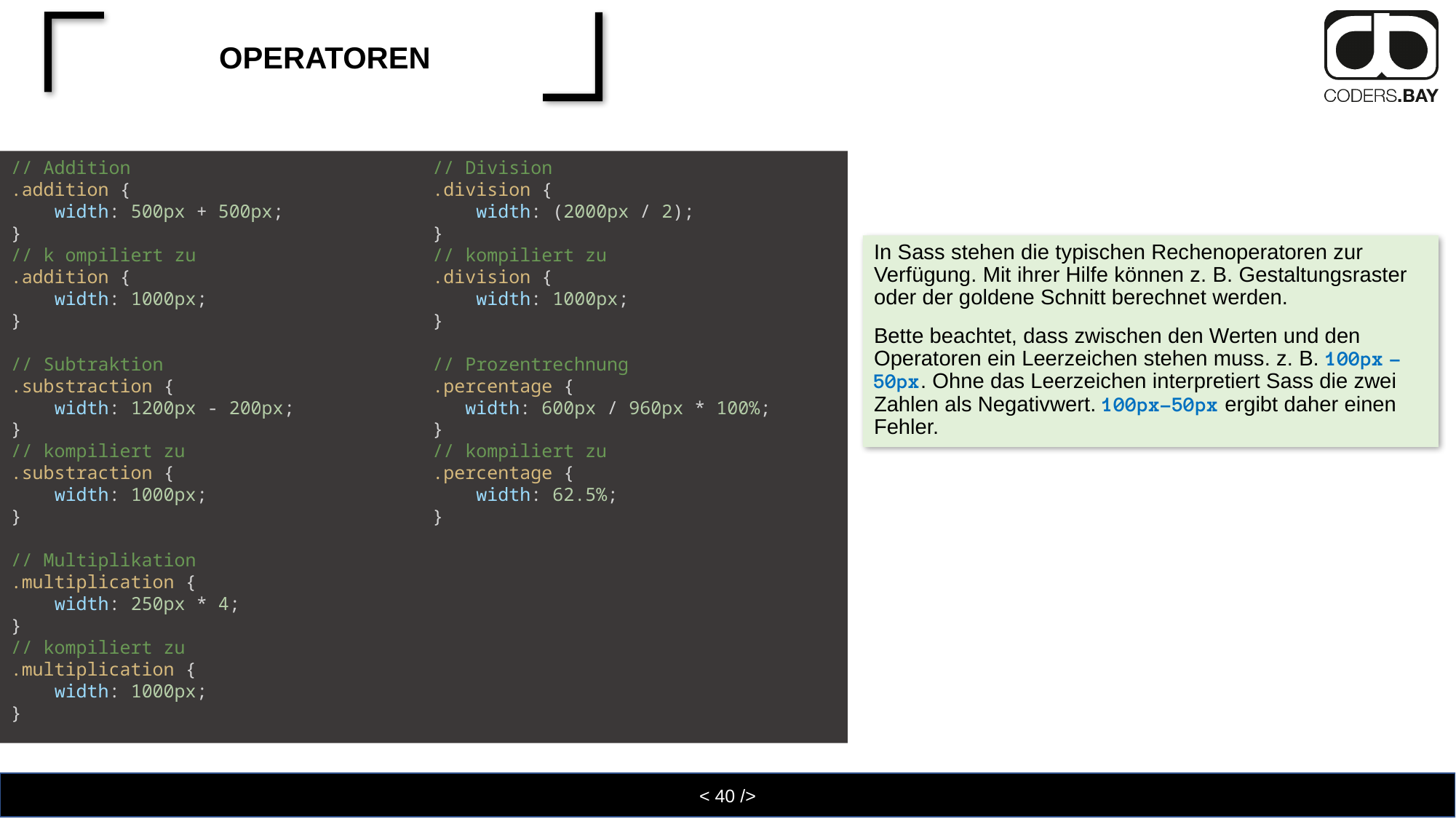

# Operatoren
// Addition
.addition {
    width: 500px + 500px;
}
// k ompiliert zu
.addition {
    width: 1000px;
}
// Subtraktion
.substraction {
    width: 1200px - 200px;
}
// kompiliert zu
.substraction {
    width: 1000px;
}
// Multiplikation
.multiplication {
    width: 250px * 4;
}
// kompiliert zu
.multiplication {
    width: 1000px;
}
// Division
.division {
    width: (2000px / 2);
}
// kompiliert zu
.division {
    width: 1000px;
}
// Prozentrechnung
.percentage {
   width: 600px / 960px * 100%;
}
// kompiliert zu
.percentage {
    width: 62.5%;
}

In Sass stehen die typischen Rechenoperatoren zur Verfügung. Mit ihrer Hilfe können z. B. Gestaltungsraster oder der goldene Schnitt berechnet werden.
Bette beachtet, dass zwischen den Werten und den Operatoren ein Leerzeichen stehen muss. z. B. 100px - 50px. Ohne das Leerzeichen interpretiert Sass die zwei Zahlen als Negativwert. 100px-50px ergibt daher einen Fehler.